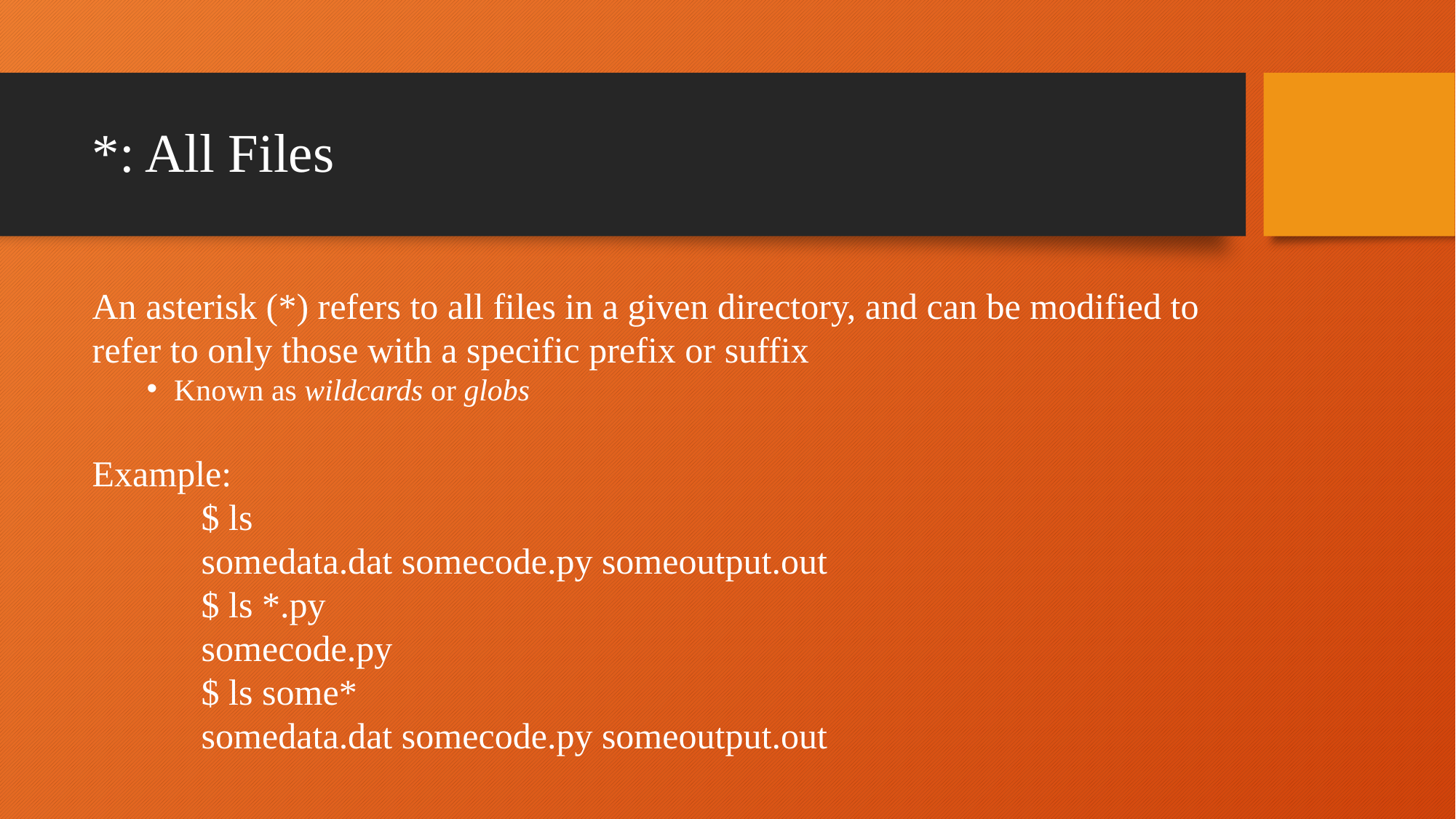

# *: All Files
An asterisk (*) refers to all files in a given directory, and can be modified to refer to only those with a specific prefix or suffix
Known as wildcards or globs

Example:
	$ ls
	somedata.dat somecode.py someoutput.out
	$ ls *.py
	somecode.py
	$ ls some*
	somedata.dat somecode.py someoutput.out